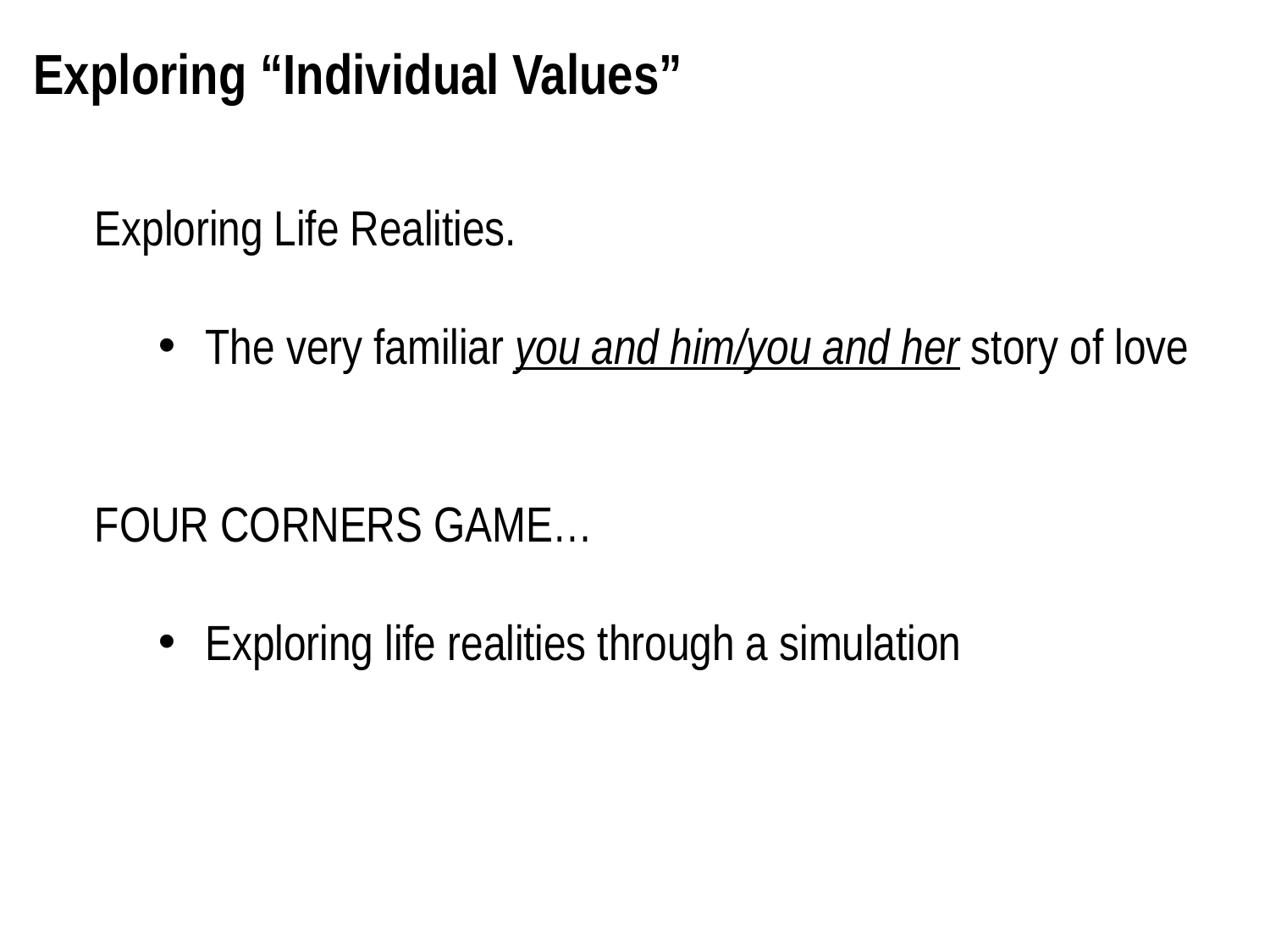

Exploring “Individual Values”
Exploring Life Realities.

The very familiar you and him/you and her story of love

FOUR CORNERS GAME…

Exploring life realities through a simulation